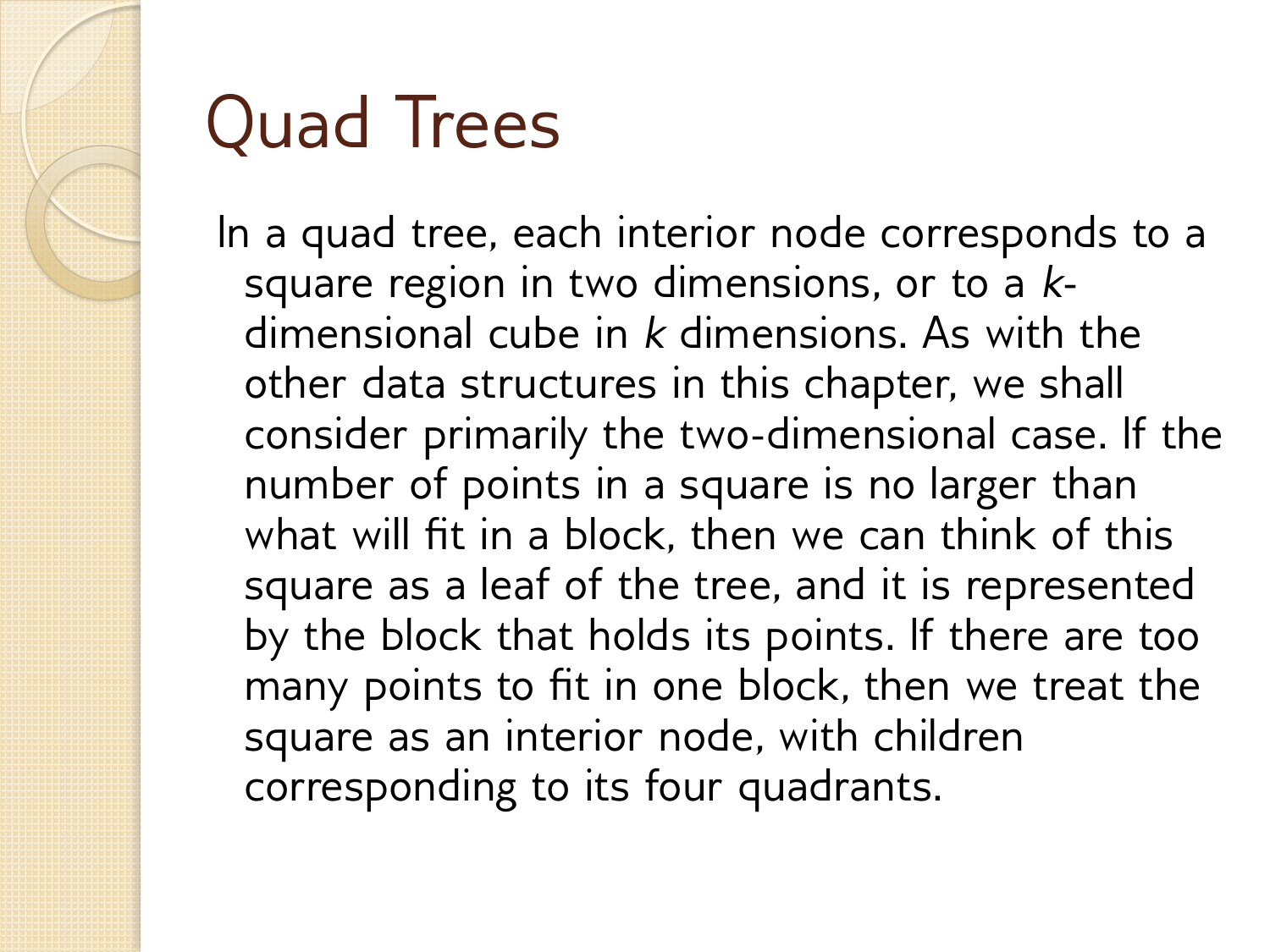

# Quad Trees
In a quad tree, each interior node corresponds to a square region in two dimensions, or to a k-dimensional cube in k dimensions. As with the other data structures in this chapter, we shall consider primarily the two-dimensional case. If the number of points in a square is no larger than what will fit in a block, then we can think of this square as a leaf of the tree, and it is represented by the block that holds its points. If there are too many points to fit in one block, then we treat the square as an interior node, with children corresponding to its four quadrants.